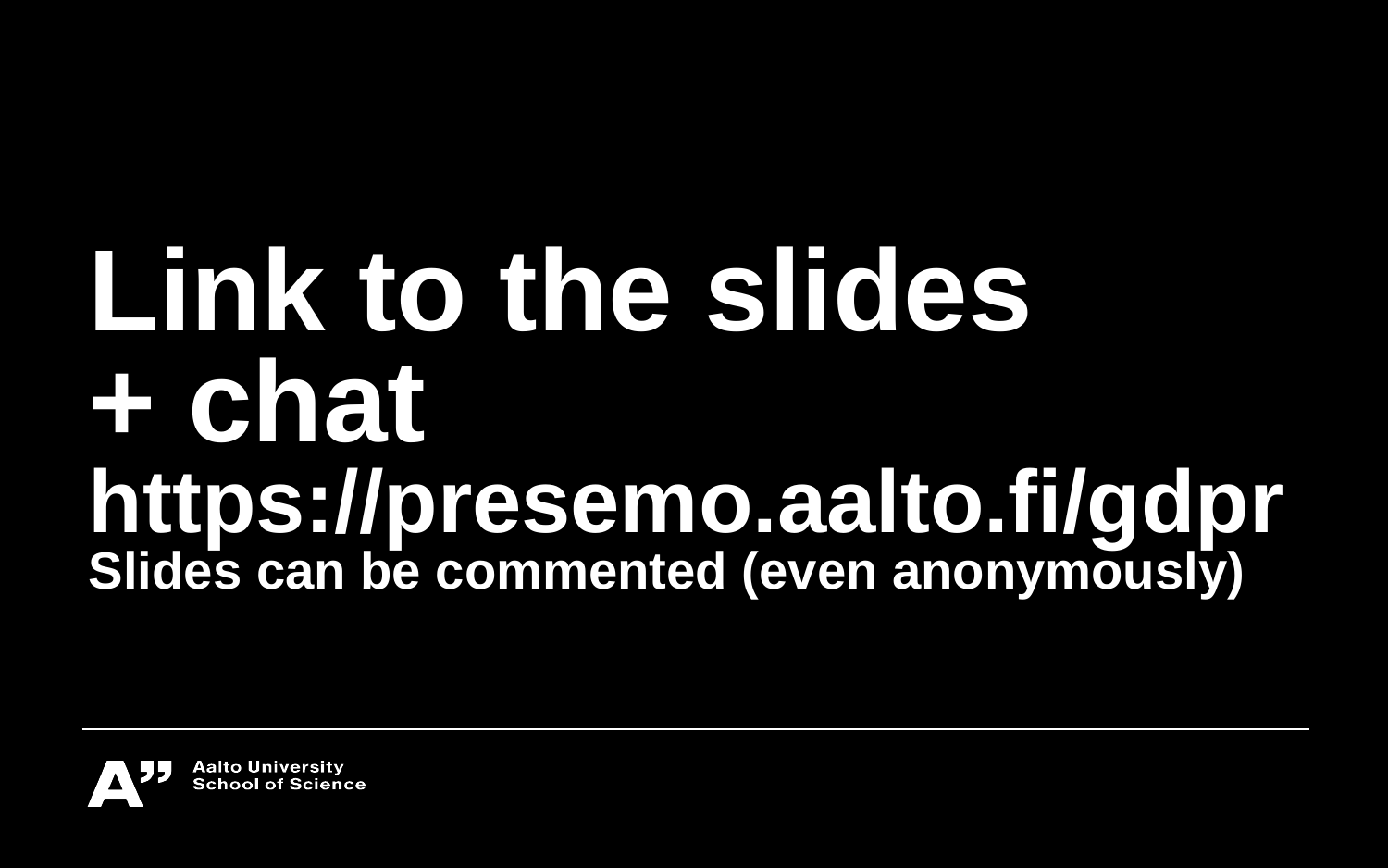

# Link to the slides
+ chat
https://presemo.aalto.fi/gdpr
Slides can be commented (even anonymously)